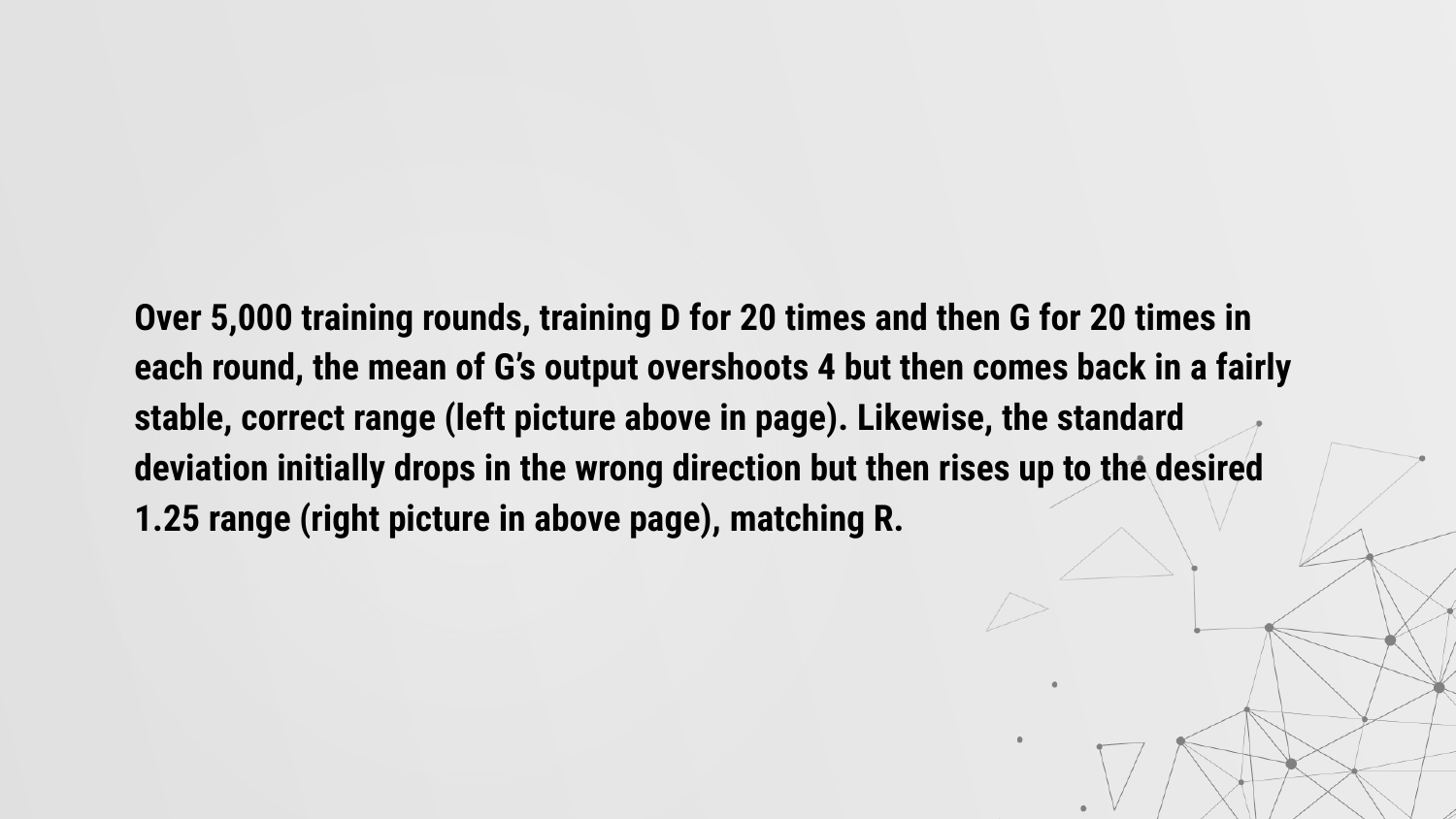

Over 5,000 training rounds, training D for 20 times and then G for 20 times in each round, the mean of G’s output overshoots 4 but then comes back in a fairly stable, correct range (left picture above in page). Likewise, the standard deviation initially drops in the wrong direction but then rises up to the desired 1.25 range (right picture in above page), matching R.